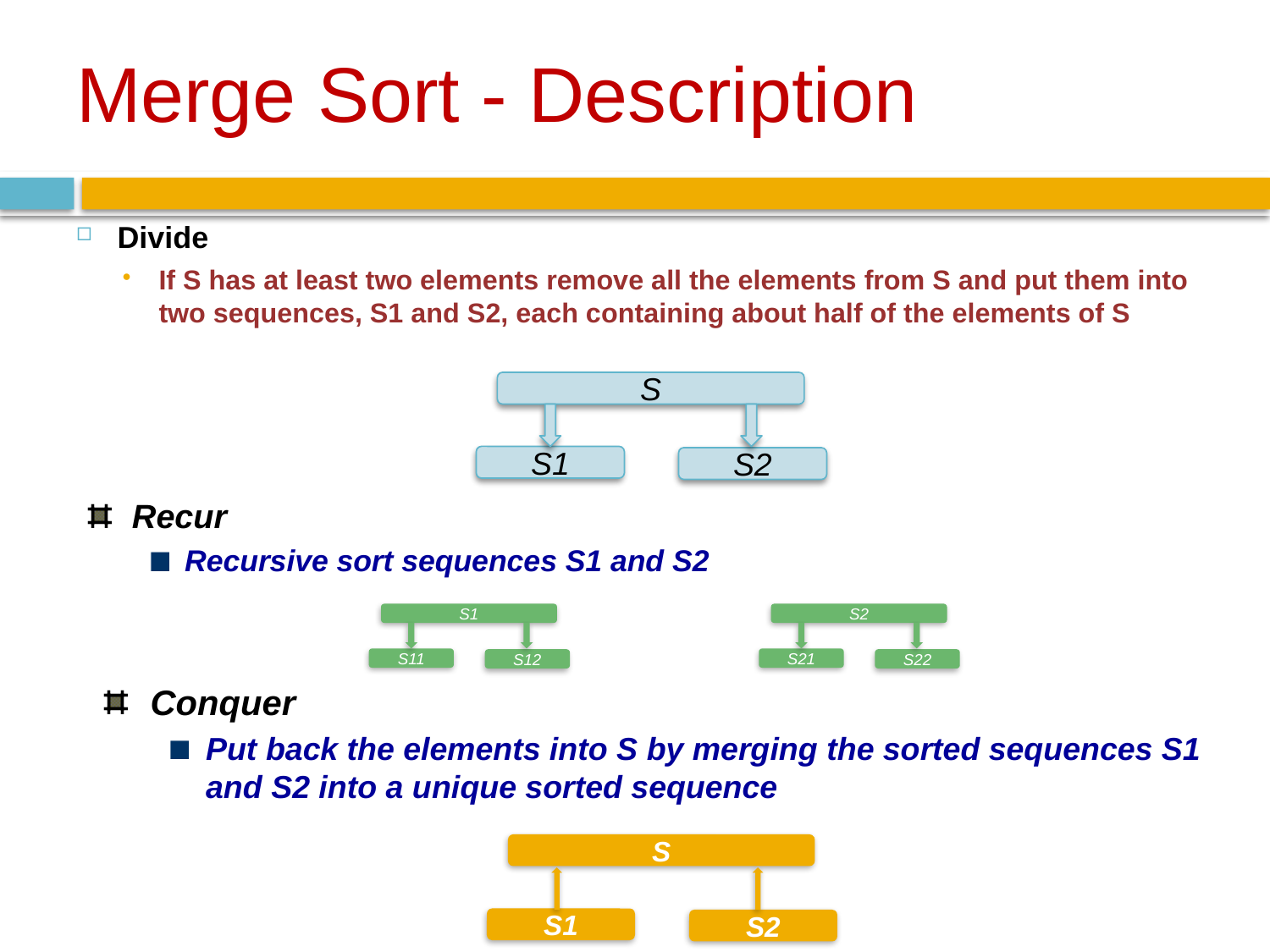

# Merge Sort - Description
Divide
If S has at least two elements remove all the elements from S and put them into two sequences, S1 and S2, each containing about half of the elements of S
S

S1
S2
Recur
Recursive sort sequences S1 and S2

S1
S2

S21
S22

S11
S12
Conquer
Put back the elements into S by merging the sorted sequences S1 and S2 into a unique sorted sequence

S

S1
S2